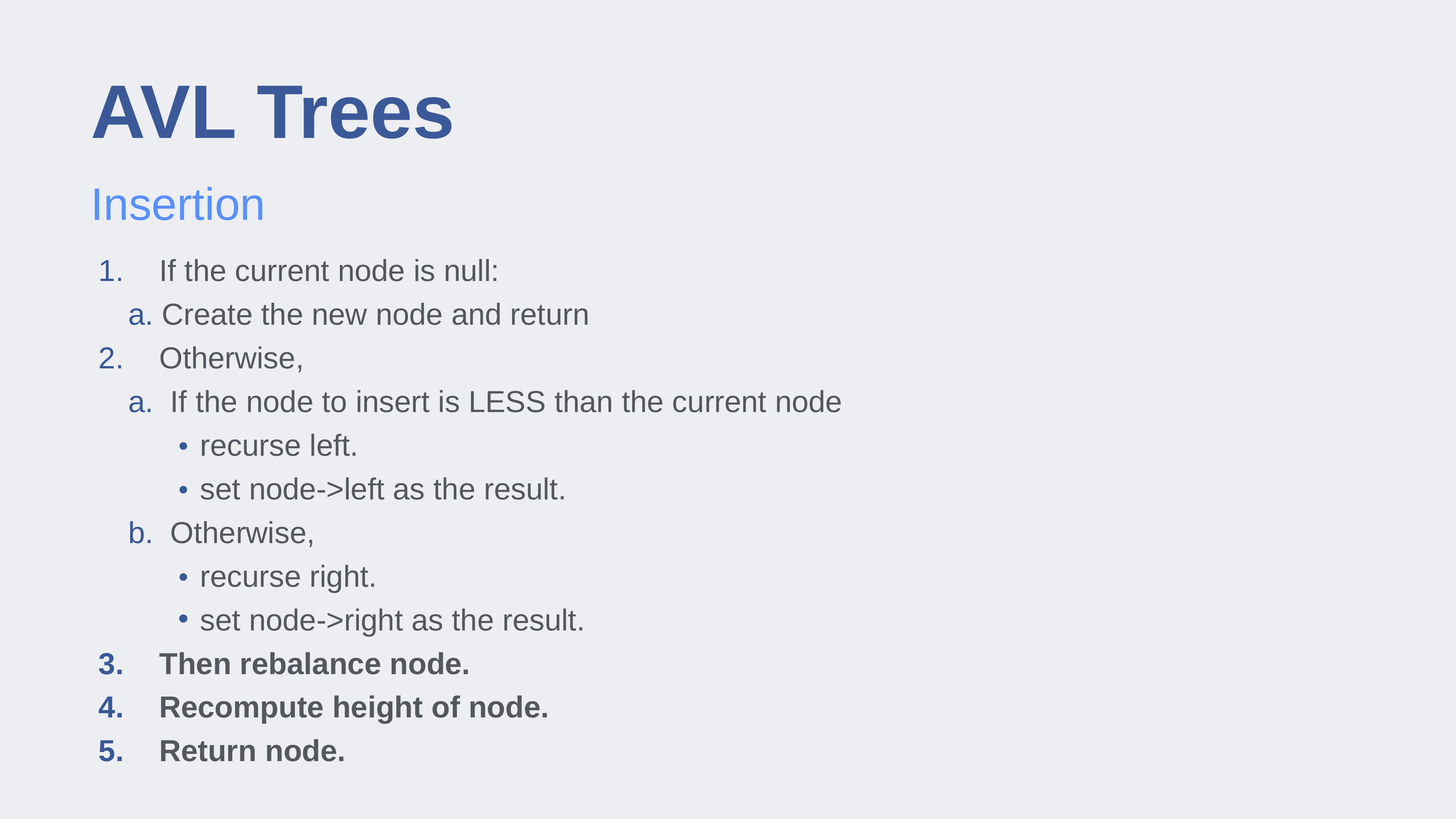

# AVL Trees
Insertion
If the current node is null:
 Create the new node and return
Otherwise,
  If the node to insert is LESS than the current node
recurse left.
set node->left as the result.
  Otherwise,
recurse right.
set node->right as the result.
Then rebalance node.
Recompute height of node.
Return node.